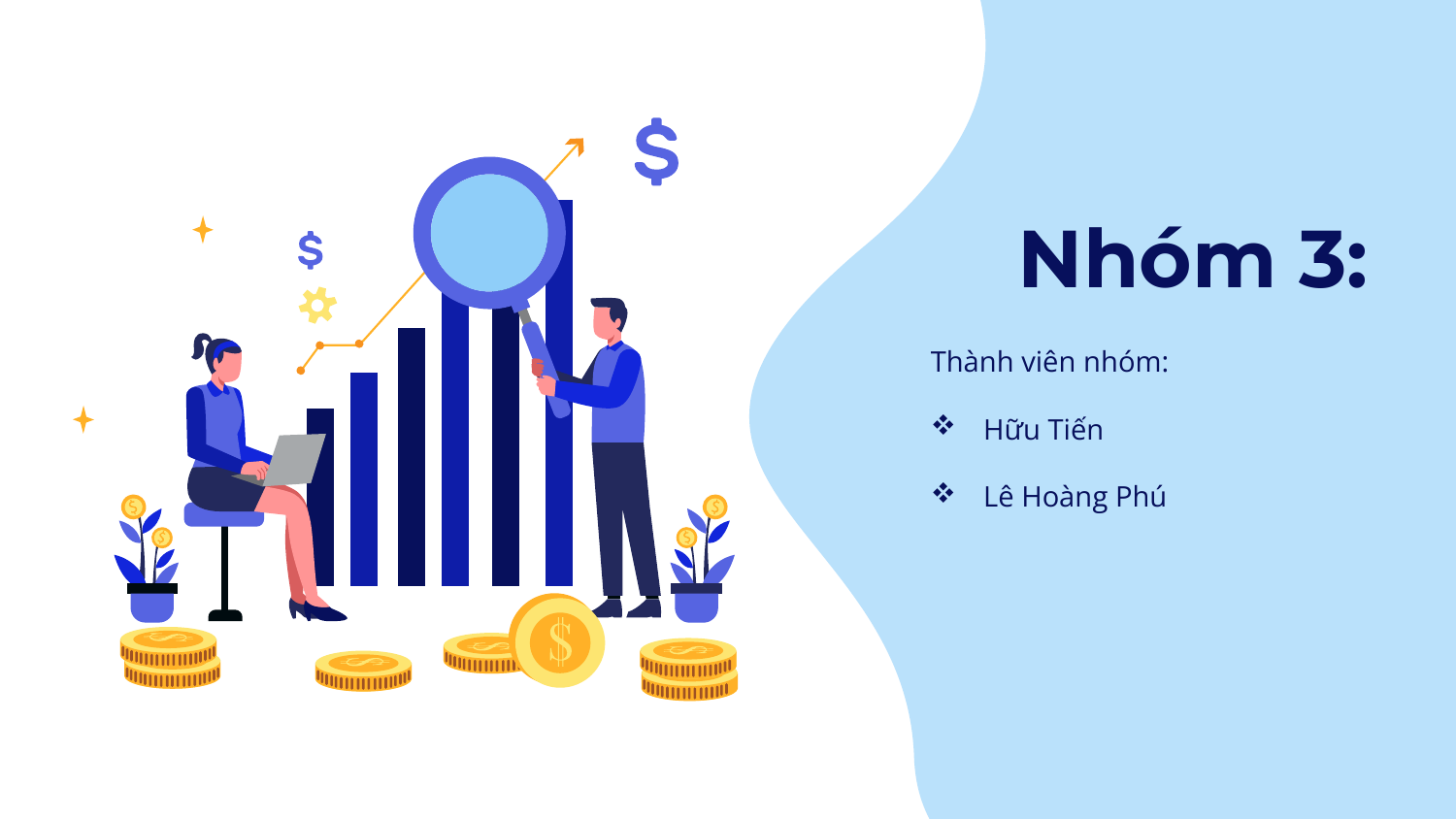

# Nhóm 3:
Thành viên nhóm:

 Hữu Tiến

 Lê Hoàng Phú